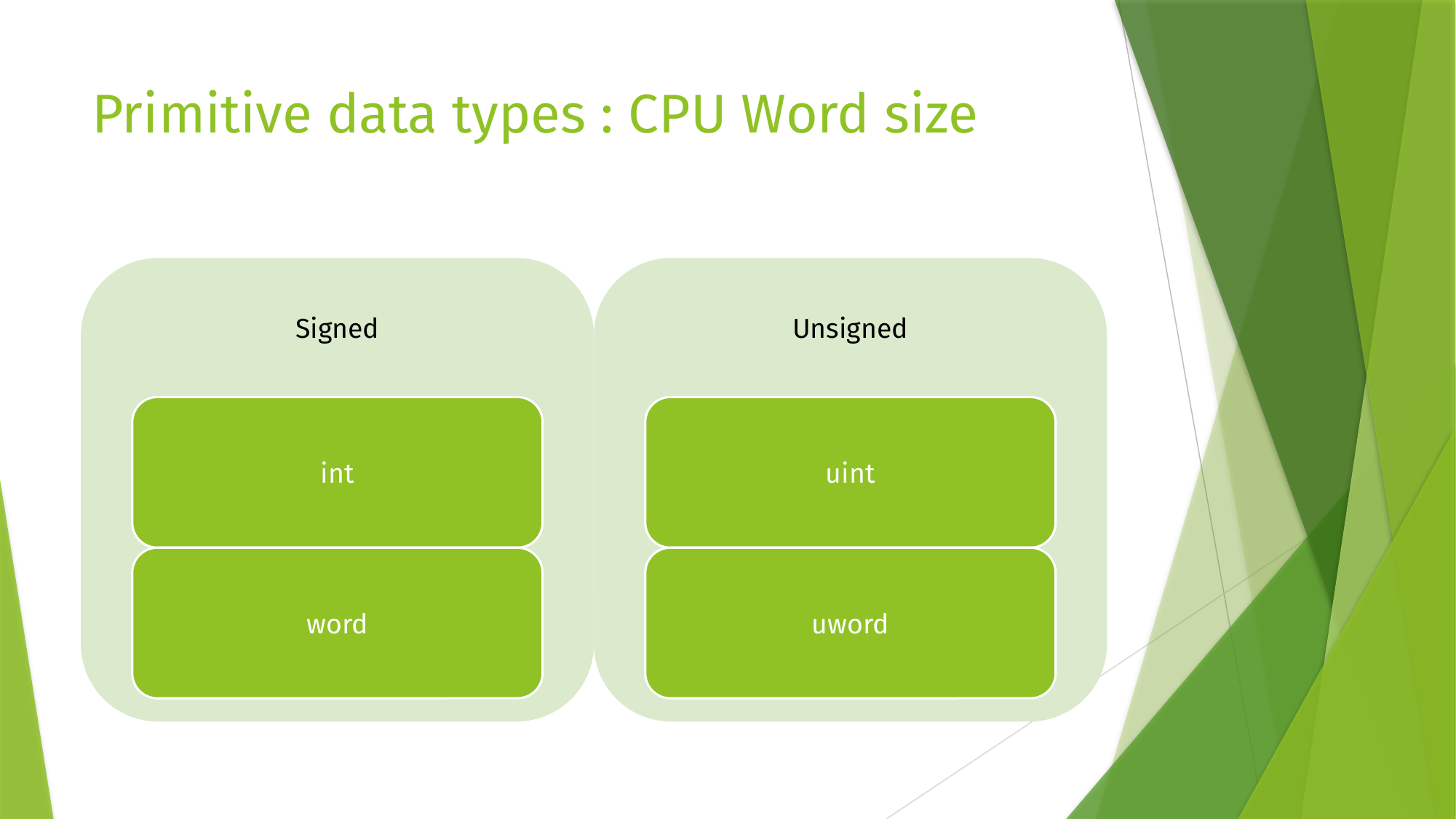

# Primitive data types : CPU Word size
Signed
int
word
Unsigned
uint
uword